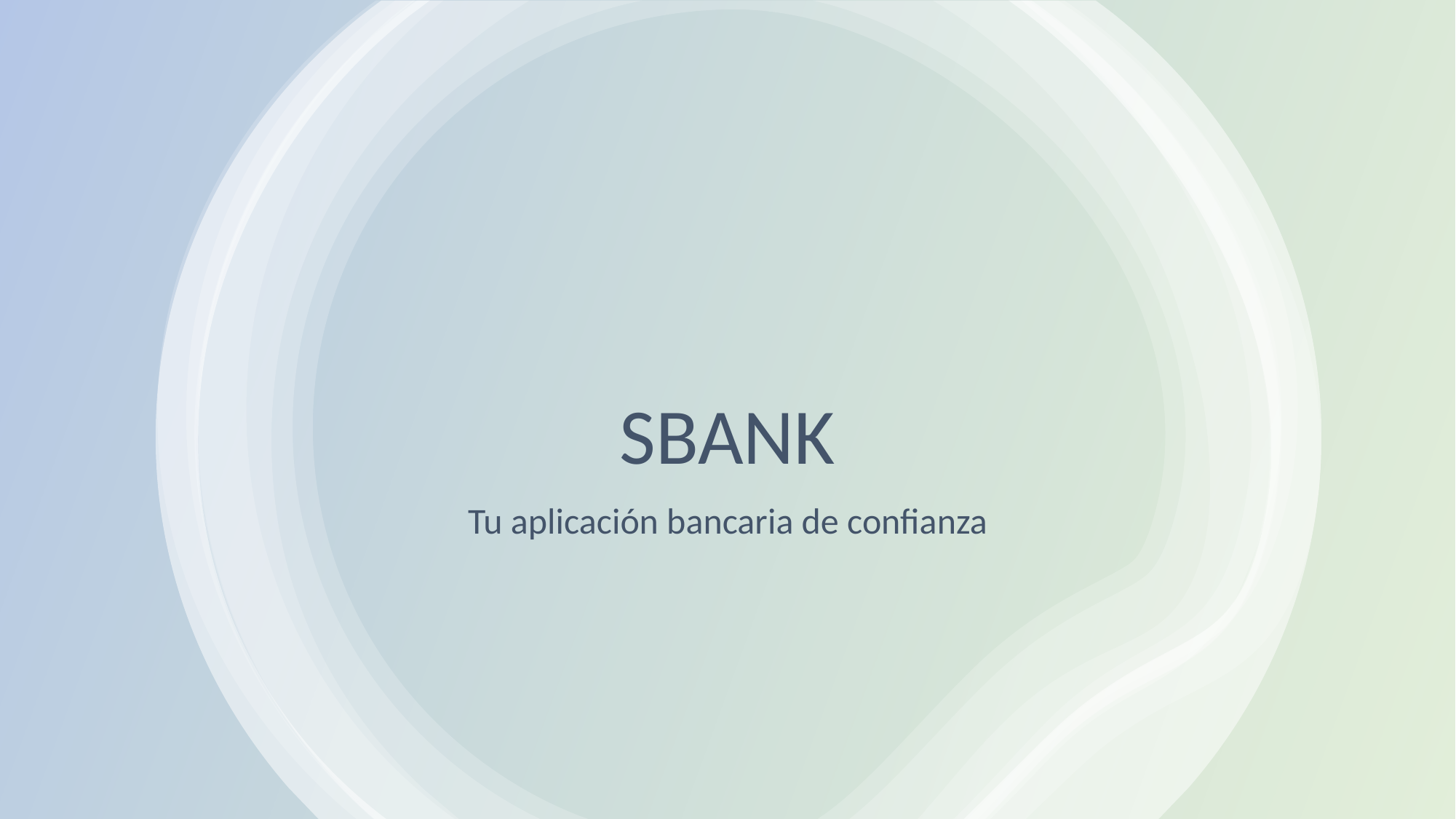

# SBANK
Tu aplicación bancaria de confianza